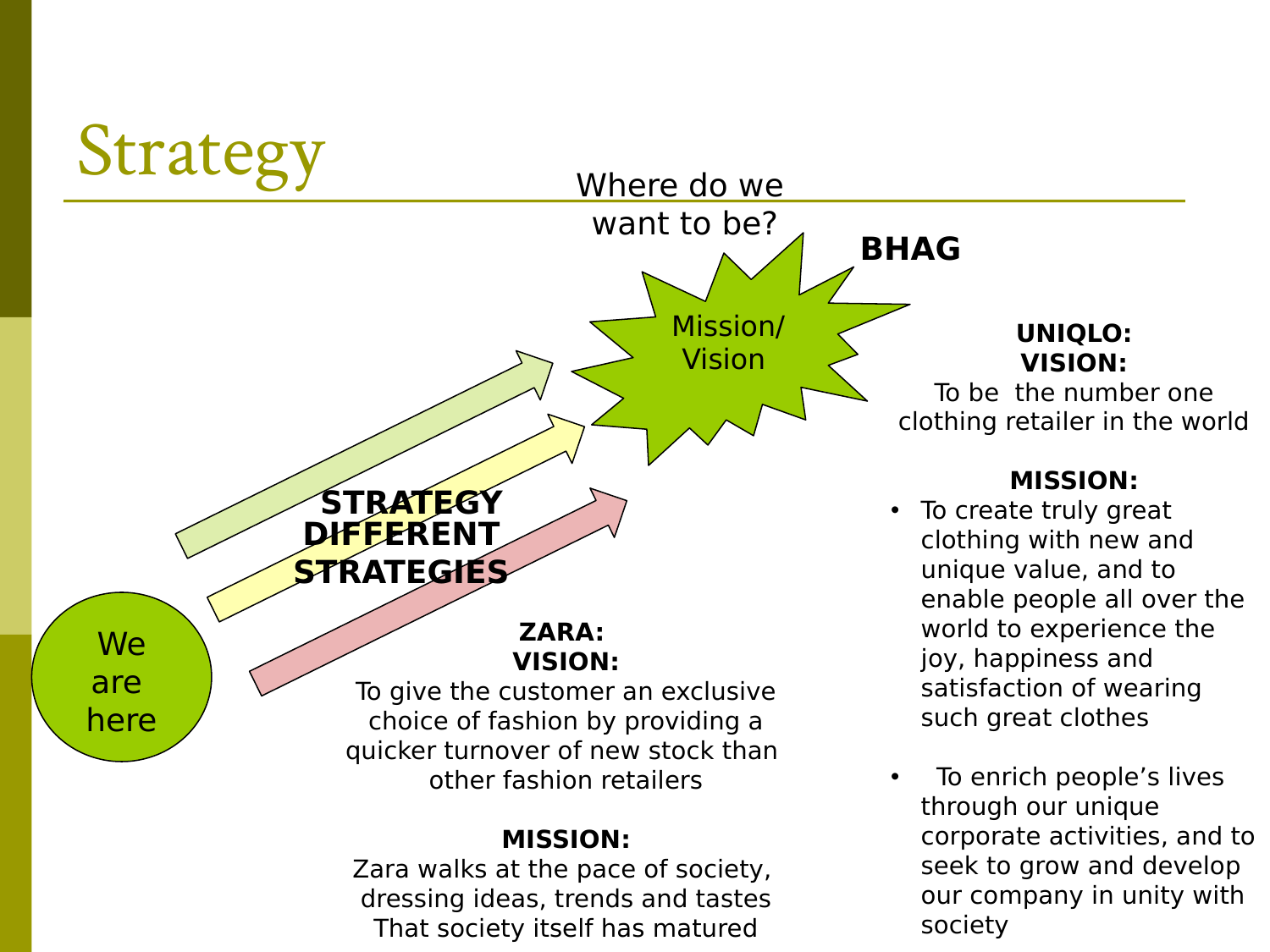

# Strategy
Where do we
want to be?
BHAG
Mission/
Vision
UNIQLO:
VISION:
To be  the number one clothing retailer in the world

MISSION:
To create truly great clothing with new and unique value, and to enable people all over the world to experience the joy, happiness and satisfaction of wearing such great clothes

  To enrich people’s lives through our unique corporate activities, and to seek to grow and develop our company in unity with society

STRATEGY

DIFFERENT
STRATEGIES

We
are
here
ZARA:
VISION:
To give the customer an exclusive
choice of fashion by providing a
quicker turnover of new stock than
other fashion retailers

MISSION:
Zara walks at the pace of society,
dressing ideas, trends and tastes
That society itself has matured